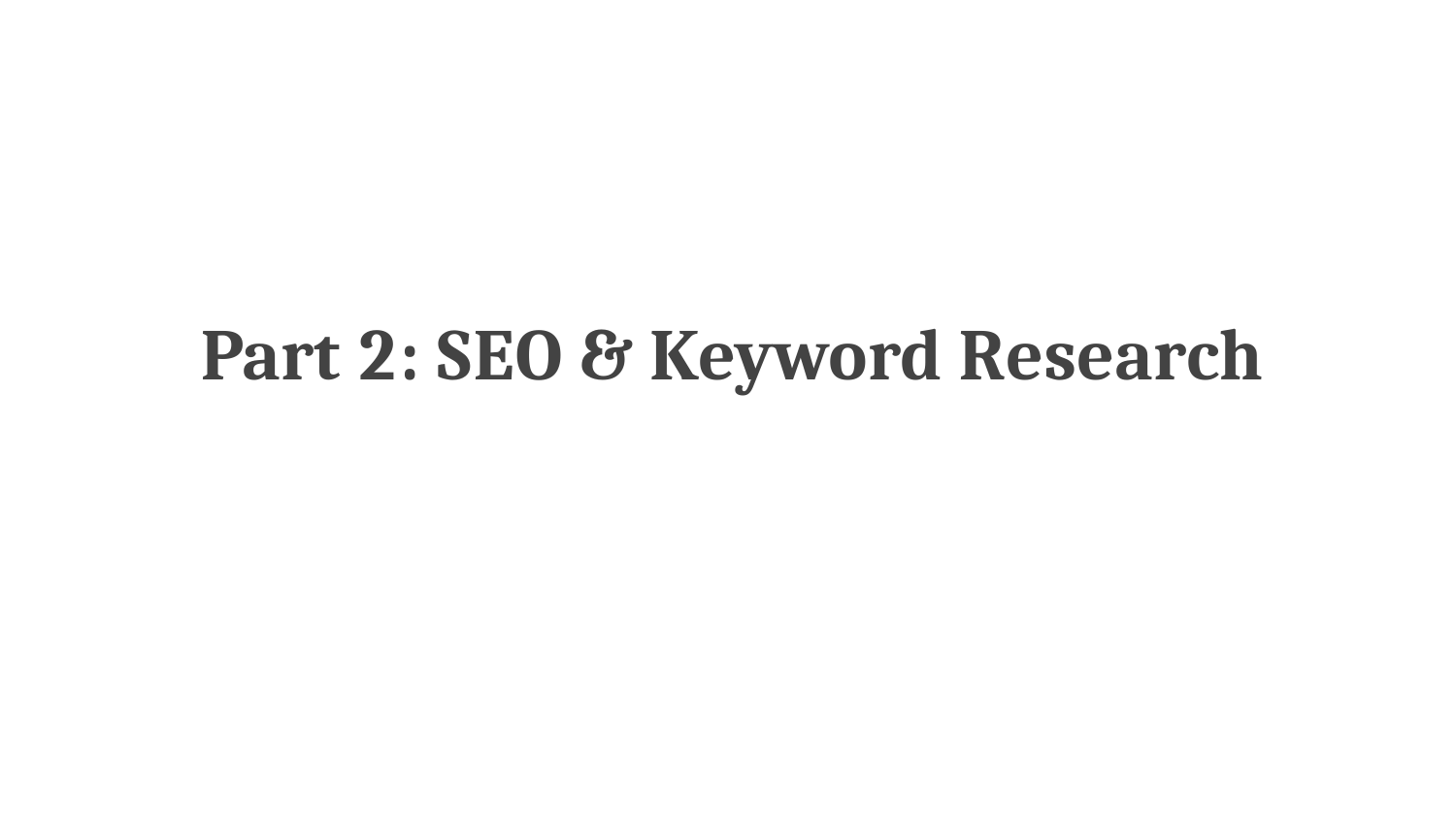

# Part 2: SEO & Keyword Research